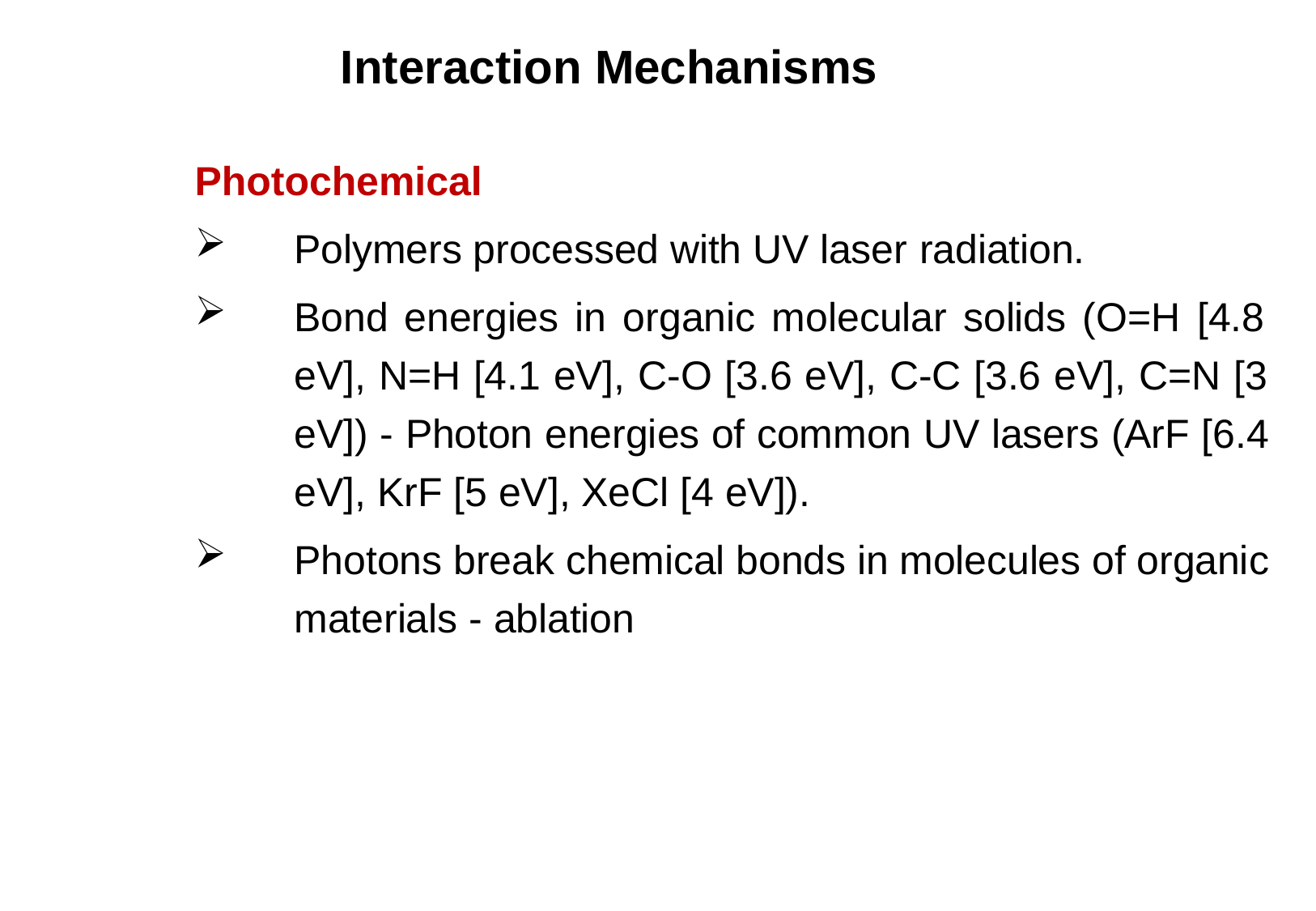

# Interaction Mechanisms
Photochemical
Polymers processed with UV laser radiation.
Bond energies in organic molecular solids (O=H [4.8  eV], N=H [4.1 eV], C-O [3.6 eV], C-C [3.6 eV], C=N [3  eV]) - Photon energies of common UV lasers (ArF [6.4  eV], KrF [5 eV], XeCl [4 eV]).
Photons break chemical bonds in molecules of organic  materials - ablation